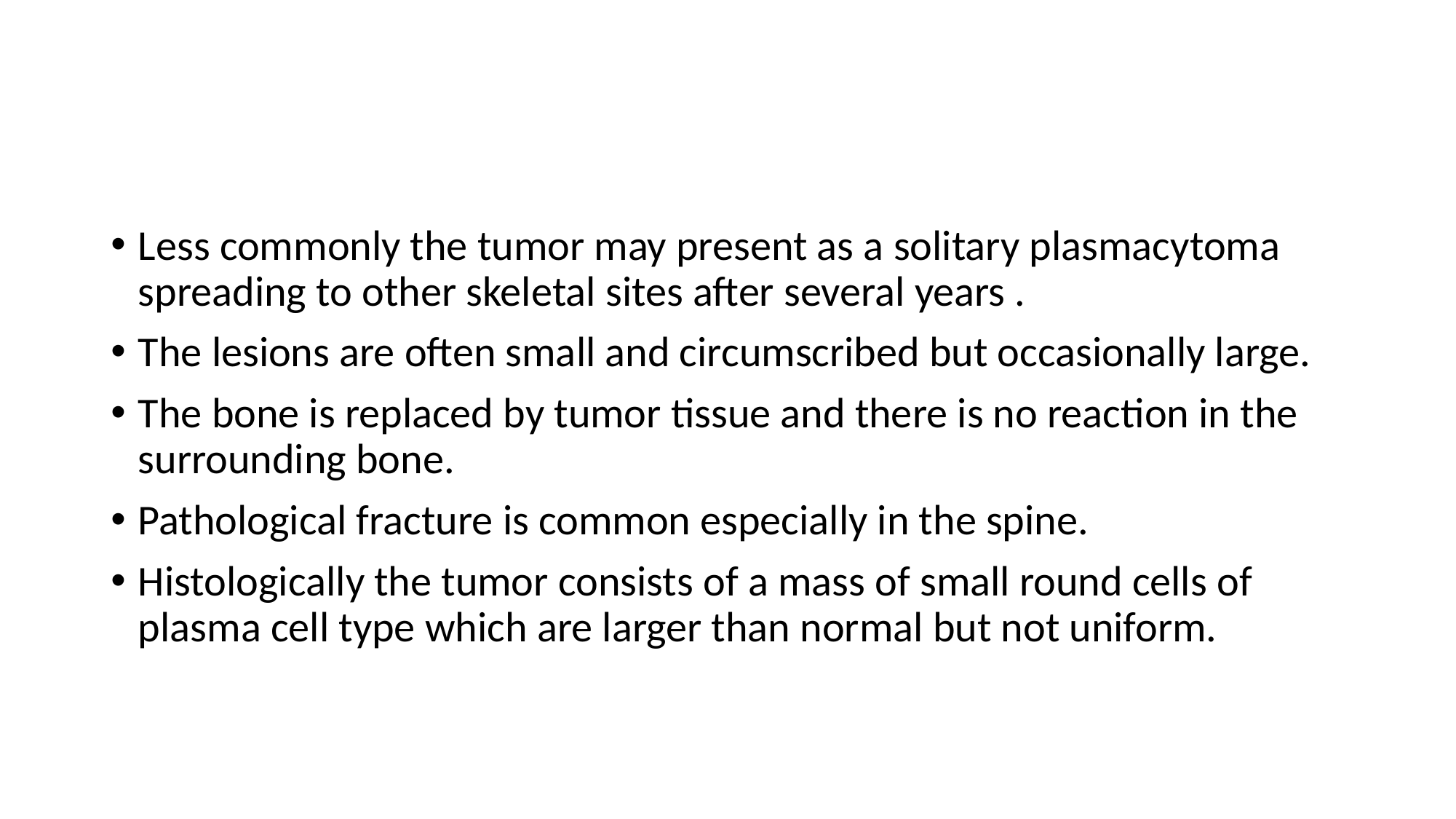

#
Less commonly the tumor may present as a solitary plasmacytoma spreading to other skeletal sites after several years .
The lesions are often small and circumscribed but occasionally large.
The bone is replaced by tumor tissue and there is no reaction in the surrounding bone.
Pathological fracture is common especially in the spine.
Histologically the tumor consists of a mass of small round cells of plasma cell type which are larger than normal but not uniform.